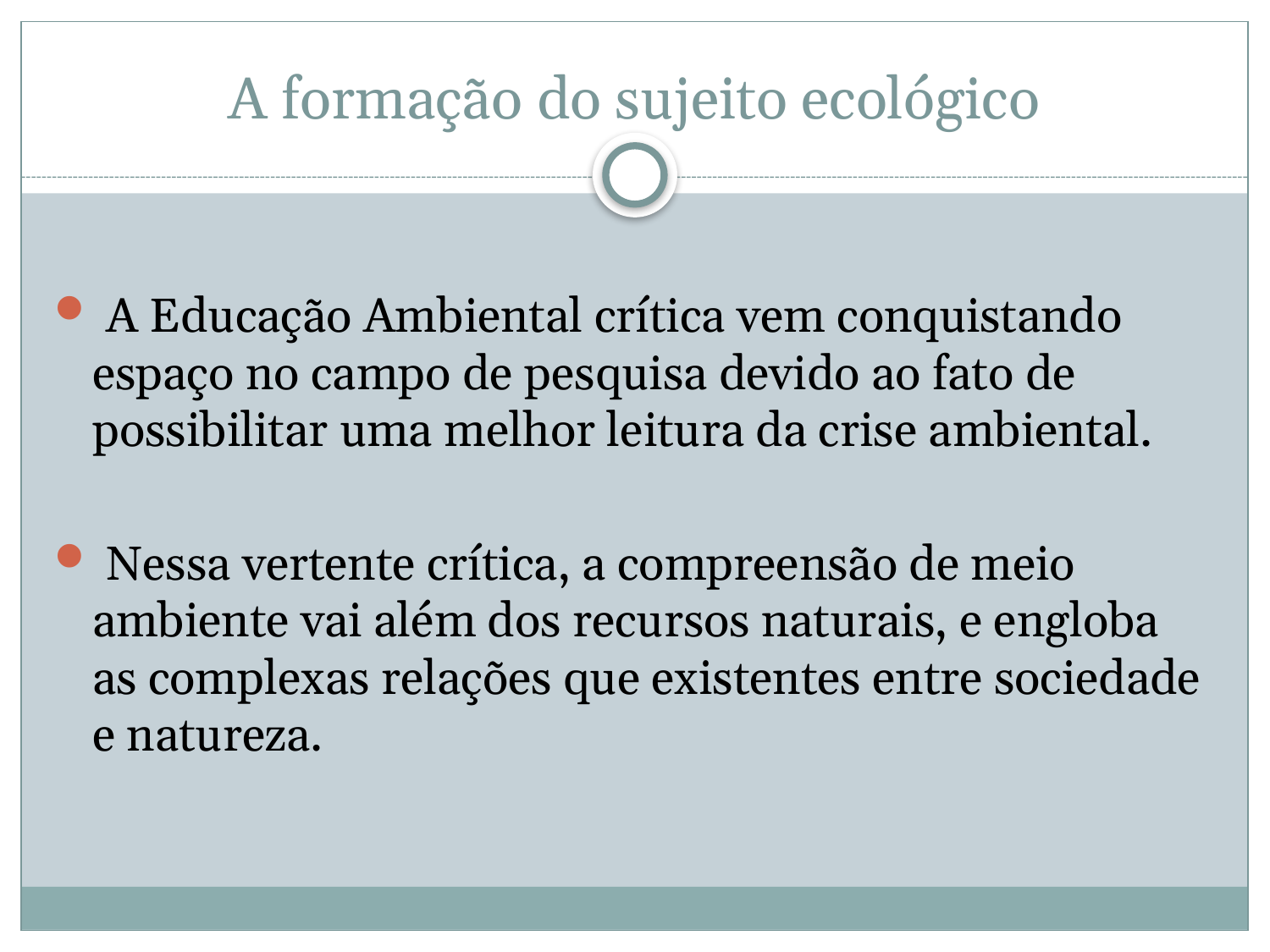

# A formação do sujeito ecológico

 A Educação Ambiental crítica vem conquistando espaço no campo de pesquisa devido ao fato de possibilitar uma melhor leitura da crise ambiental.

 Nessa vertente crítica, a compreensão de meio ambiente vai além dos recursos naturais, e engloba as complexas relações que existentes entre sociedade e natureza.